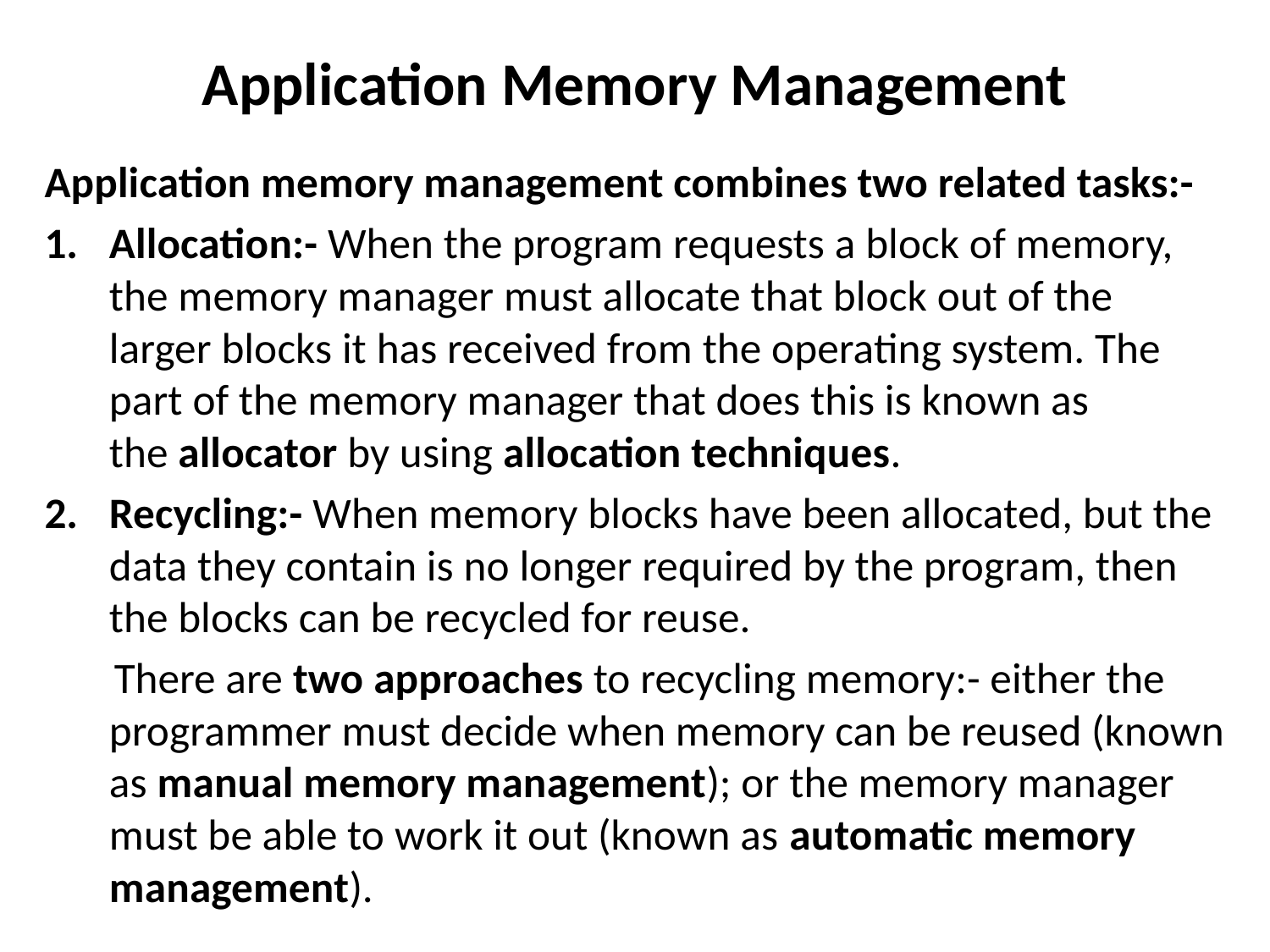

# Application Memory Management
Application memory management combines two related tasks:-
Allocation:- When the program requests a block of memory, the memory manager must allocate that block out of the larger blocks it has received from the operating system. The part of the memory manager that does this is known as the allocator by using allocation techniques.
Recycling:- When memory blocks have been allocated, but the data they contain is no longer required by the program, then the blocks can be recycled for reuse.
       There are two approaches to recycling memory:- either the programmer must decide when memory can be reused (known as manual memory management); or the memory manager must be able to work it out (known as automatic memory management).